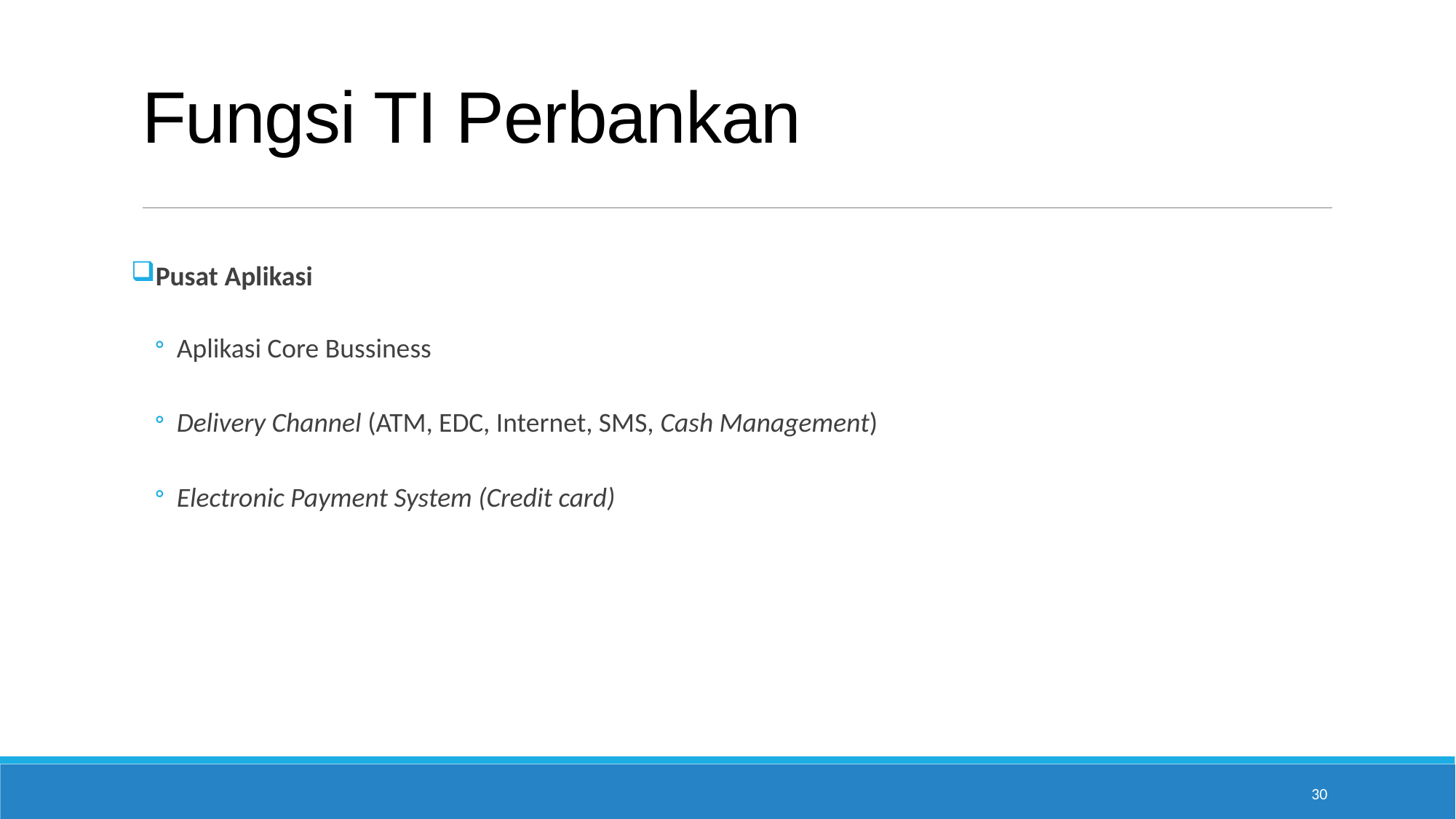

# Fungsi TI Perbankan
Pusat Aplikasi
Aplikasi Core Bussiness
Delivery Channel (ATM, EDC, Internet, SMS, Cash Management)
Electronic Payment System (Credit card)

30